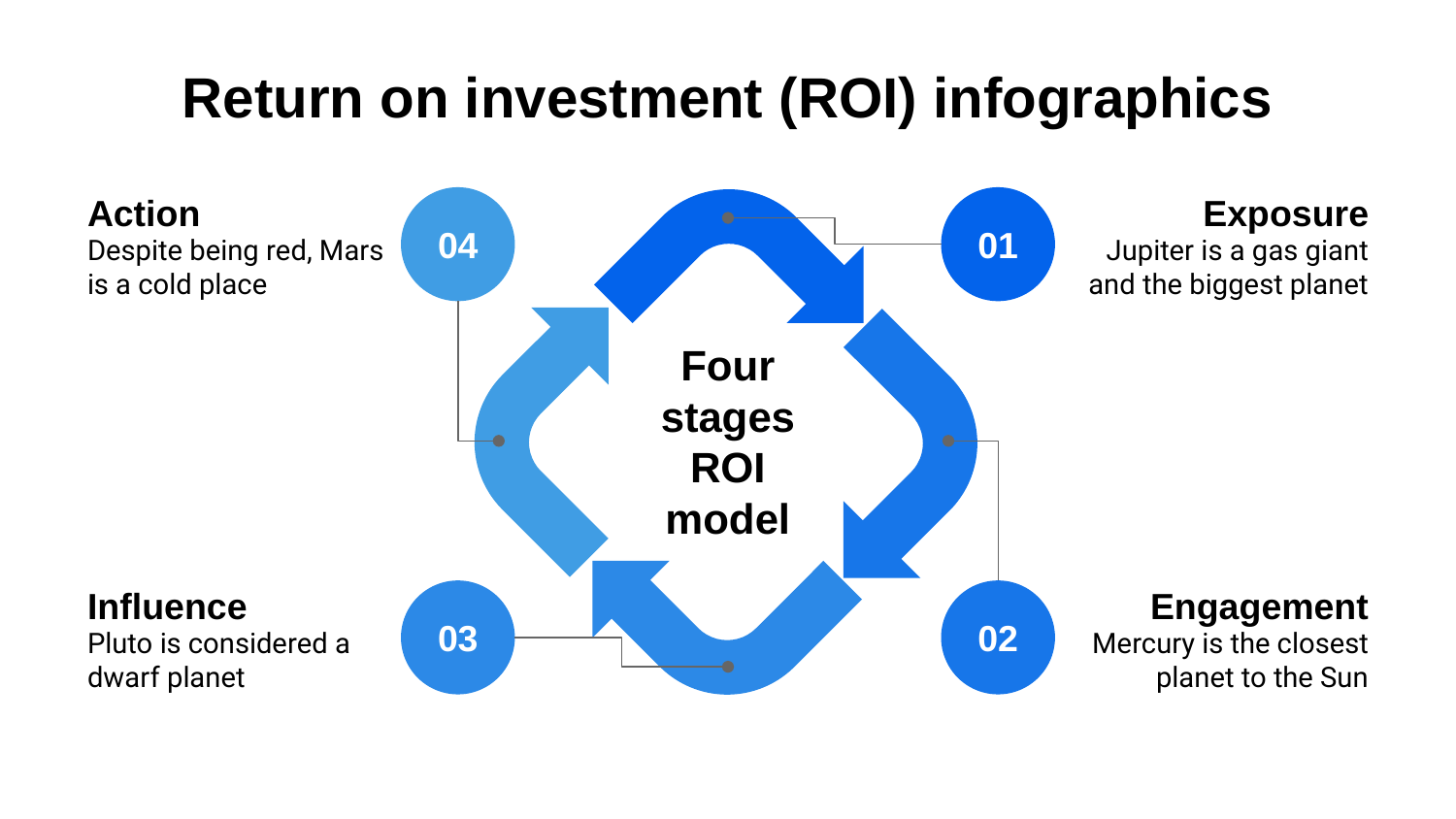

# Return on investment (ROI) infographics

04
Action
Despite being red, Mars is a cold place
01
Exposure
Jupiter is a gas giant and the biggest planet
Four stages ROI model
03
Influence
Pluto is considered a dwarf planet
02
Engagement
Mercury is the closest planet to the Sun